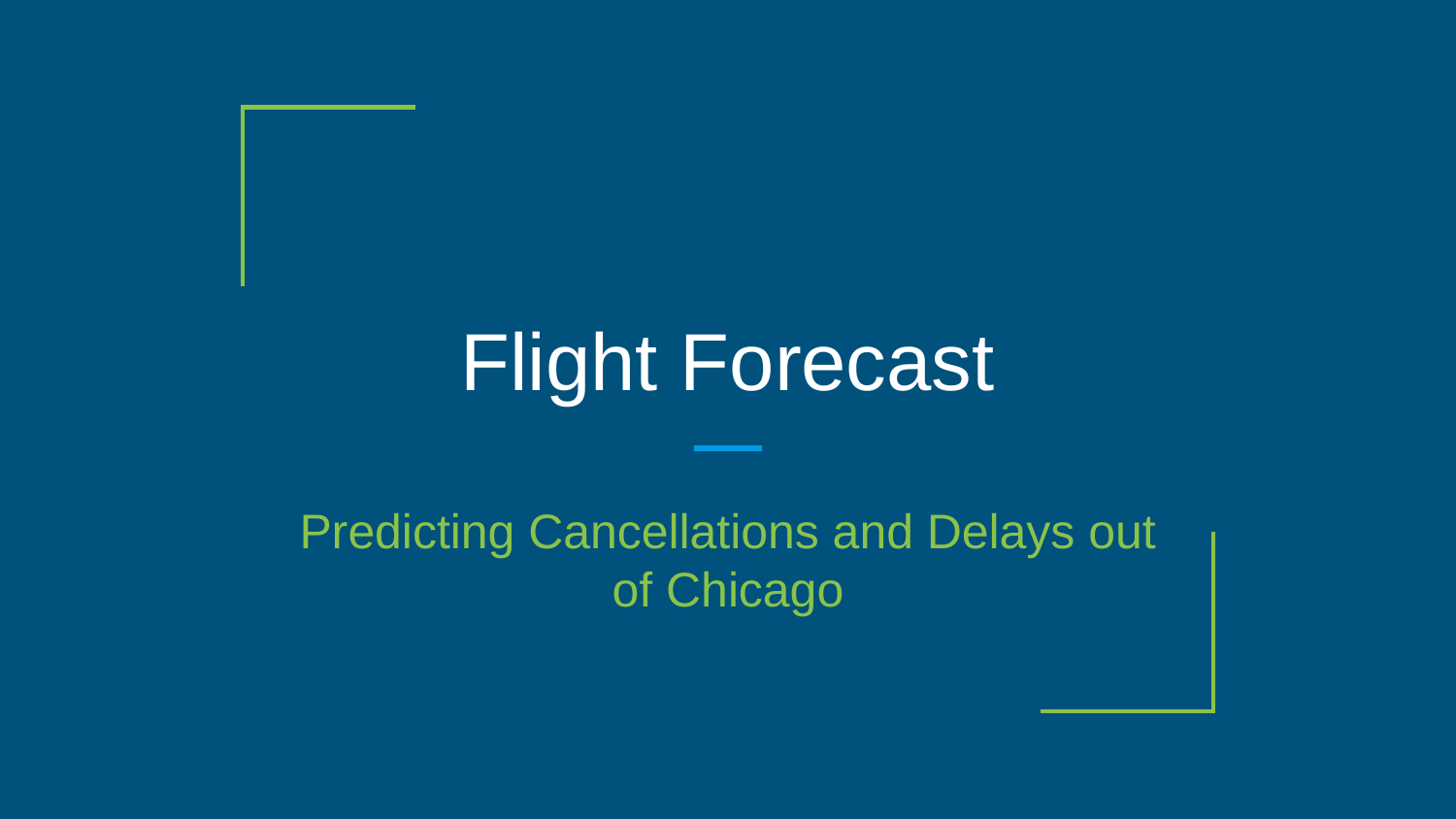

# Flight Forecast
Predicting Cancellations and Delays out of Chicago